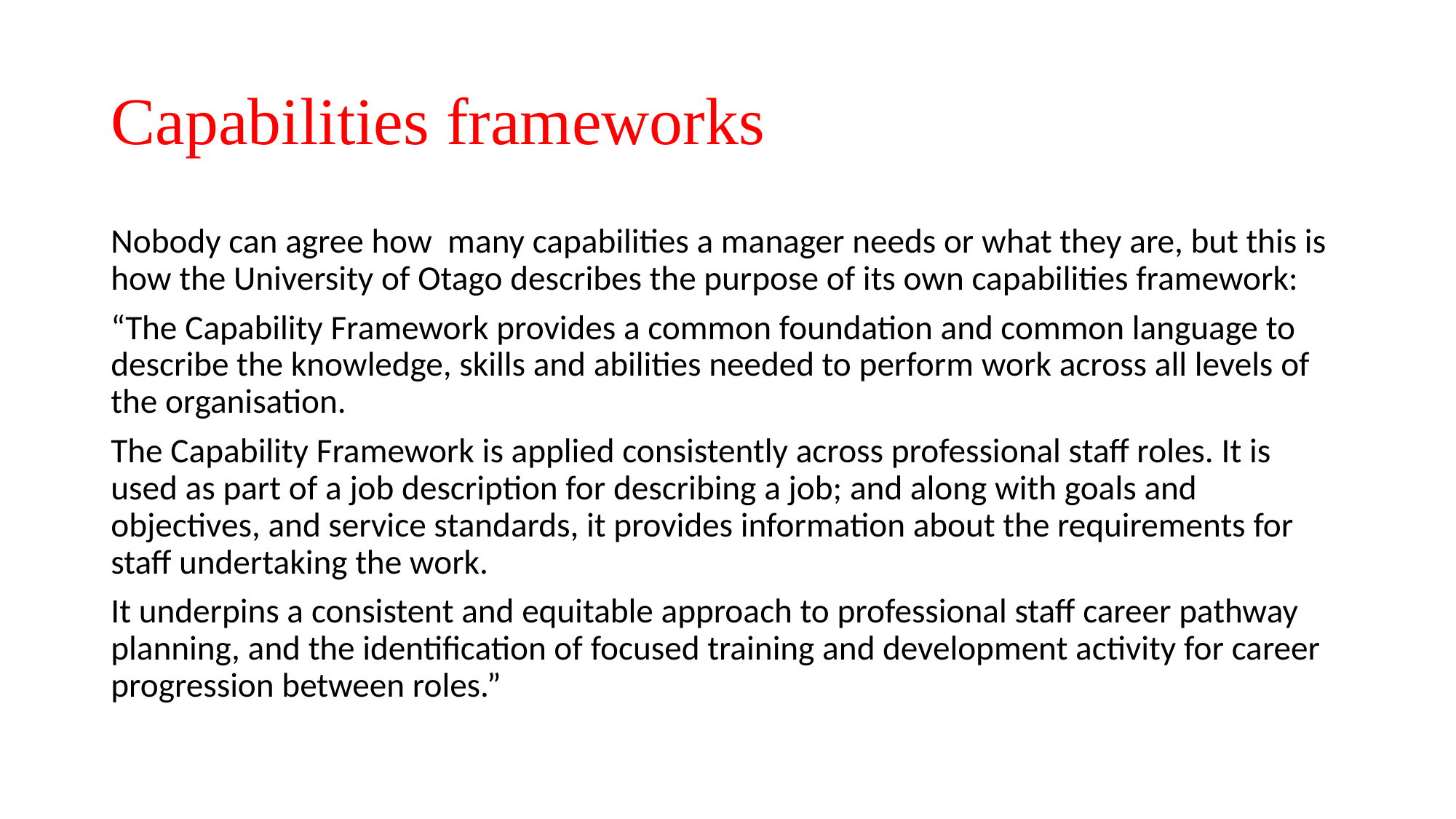

# Capabilities frameworks
Nobody can agree how  many capabilities a manager needs or what they are, but this is how the University of Otago describes the purpose of its own capabilities framework:
“The Capability Framework provides a common foundation and common language to describe the knowledge, skills and abilities needed to perform work across all levels of the organisation.
The Capability Framework is applied consistently across professional staff roles. It is used as part of a job description for describing a job; and along with goals and objectives, and service standards, it provides information about the requirements for staff undertaking the work.
It underpins a consistent and equitable approach to professional staff career pathway planning, and the identification of focused training and development activity for career progression between roles.”